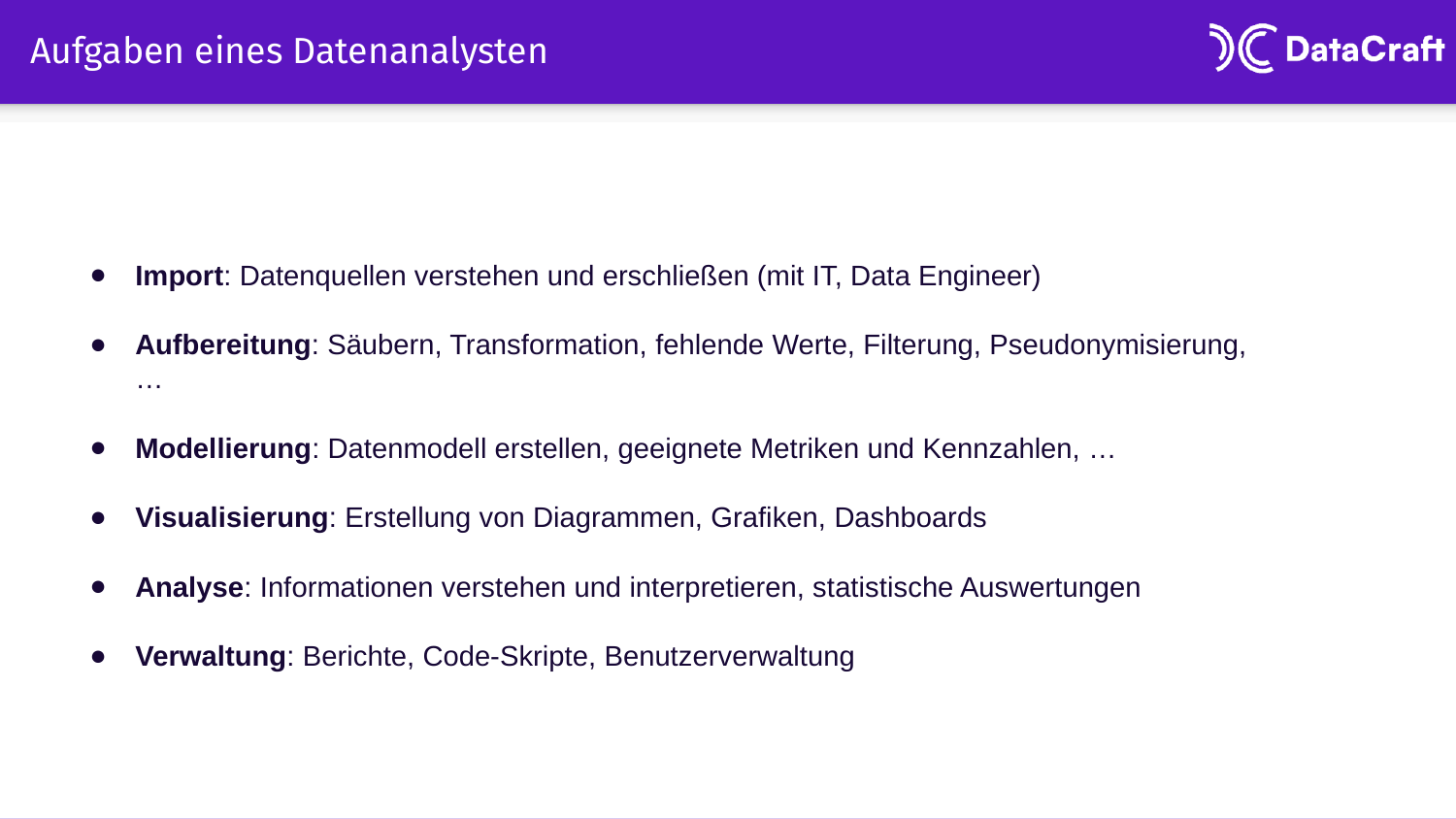

# Aufgaben eines Datenanalysten
Import: Datenquellen verstehen und erschließen (mit IT, Data Engineer)

Aufbereitung: Säubern, Transformation, fehlende Werte, Filterung, Pseudonymisierung, …

Modellierung: Datenmodell erstellen, geeignete Metriken und Kennzahlen, …

Visualisierung: Erstellung von Diagrammen, Grafiken, Dashboards

Analyse: Informationen verstehen und interpretieren, statistische Auswertungen

Verwaltung: Berichte, Code-Skripte, Benutzerverwaltung